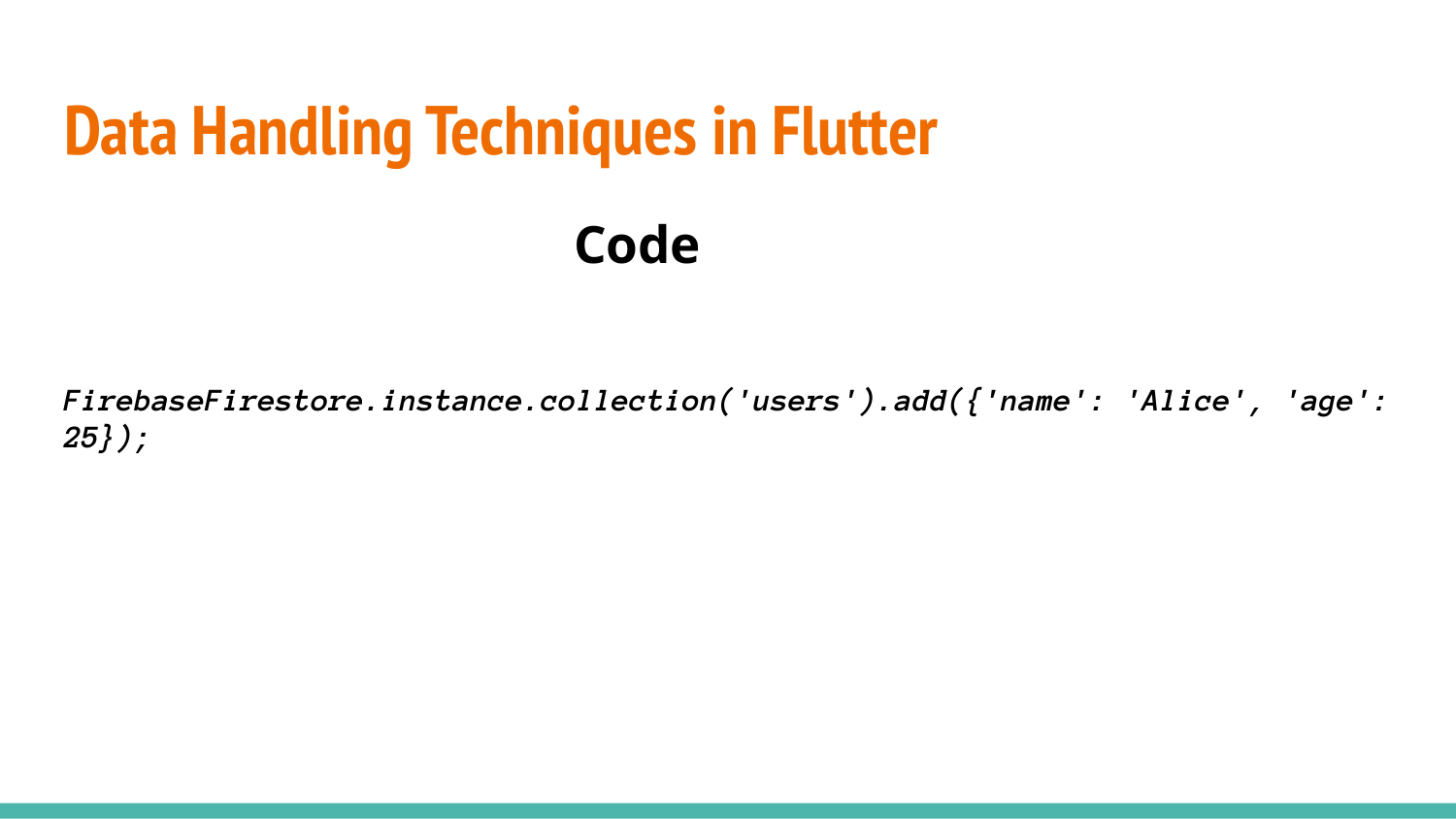

# Data Handling Techniques in Flutter

Code

FirebaseFirestore.instance.collection('users').add({'name': 'Alice', 'age': 25});